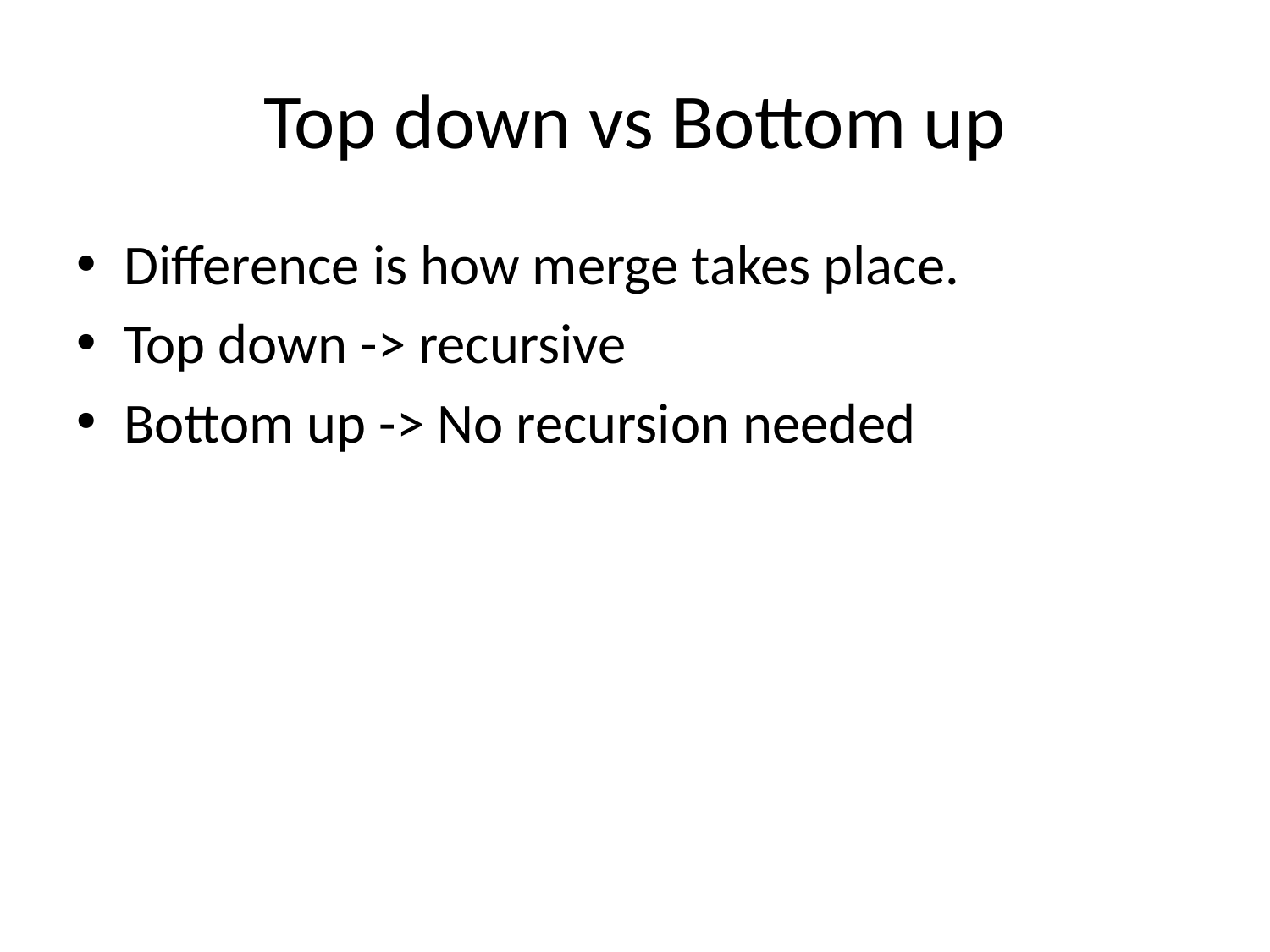

# Top down vs Bottom up
Difference is how merge takes place.
Top down -> recursive
Bottom up -> No recursion needed